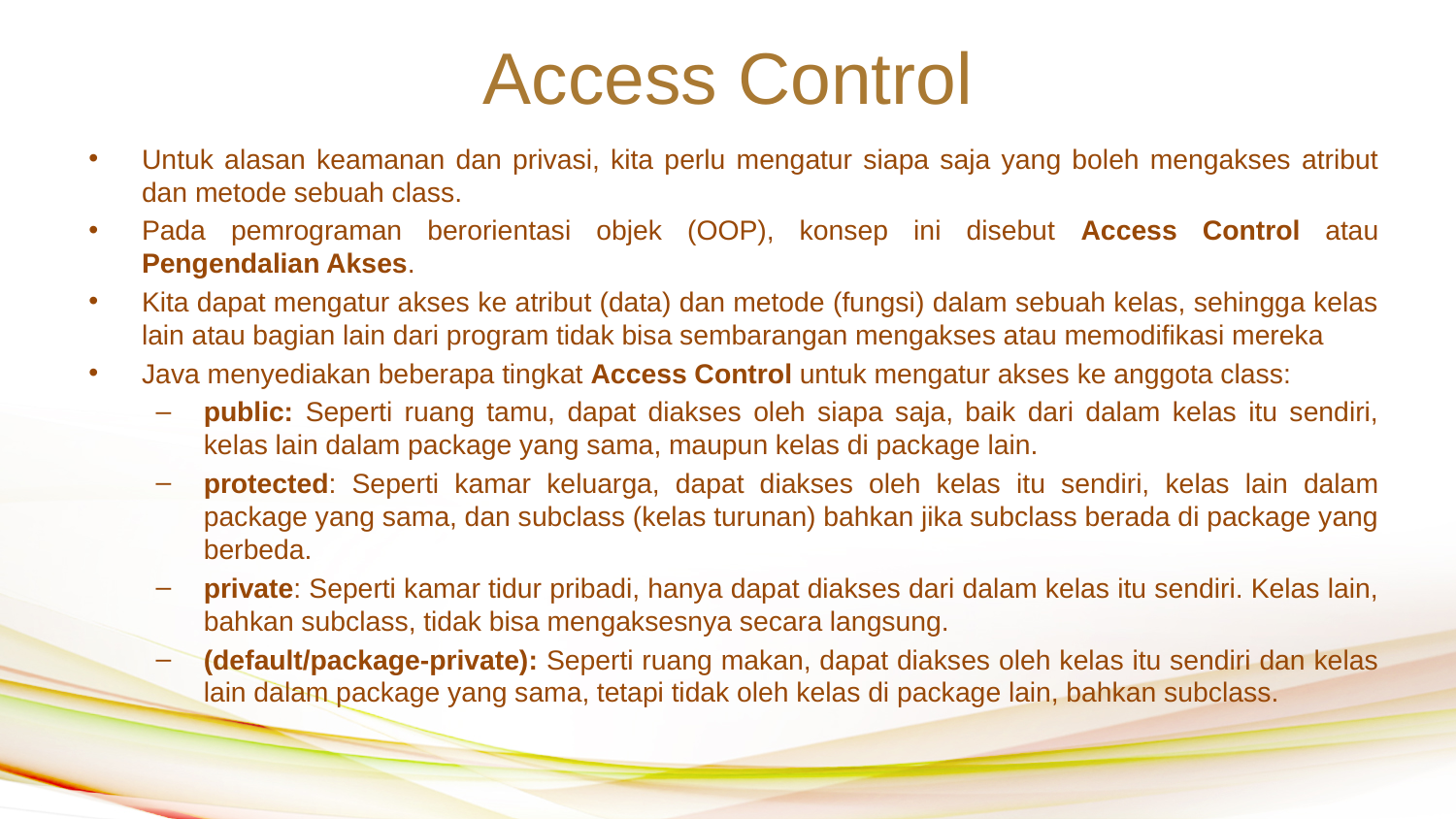

Access Control
Untuk alasan keamanan dan privasi, kita perlu mengatur siapa saja yang boleh mengakses atribut dan metode sebuah class.
Pada pemrograman berorientasi objek (OOP), konsep ini disebut Access Control atau Pengendalian Akses.
Kita dapat mengatur akses ke atribut (data) dan metode (fungsi) dalam sebuah kelas, sehingga kelas lain atau bagian lain dari program tidak bisa sembarangan mengakses atau memodifikasi mereka
Java menyediakan beberapa tingkat Access Control untuk mengatur akses ke anggota class:
public: Seperti ruang tamu, dapat diakses oleh siapa saja, baik dari dalam kelas itu sendiri, kelas lain dalam package yang sama, maupun kelas di package lain.
protected: Seperti kamar keluarga, dapat diakses oleh kelas itu sendiri, kelas lain dalam package yang sama, dan subclass (kelas turunan) bahkan jika subclass berada di package yang berbeda.
private: Seperti kamar tidur pribadi, hanya dapat diakses dari dalam kelas itu sendiri. Kelas lain, bahkan subclass, tidak bisa mengaksesnya secara langsung.
(default/package-private): Seperti ruang makan, dapat diakses oleh kelas itu sendiri dan kelas lain dalam package yang sama, tetapi tidak oleh kelas di package lain, bahkan subclass.